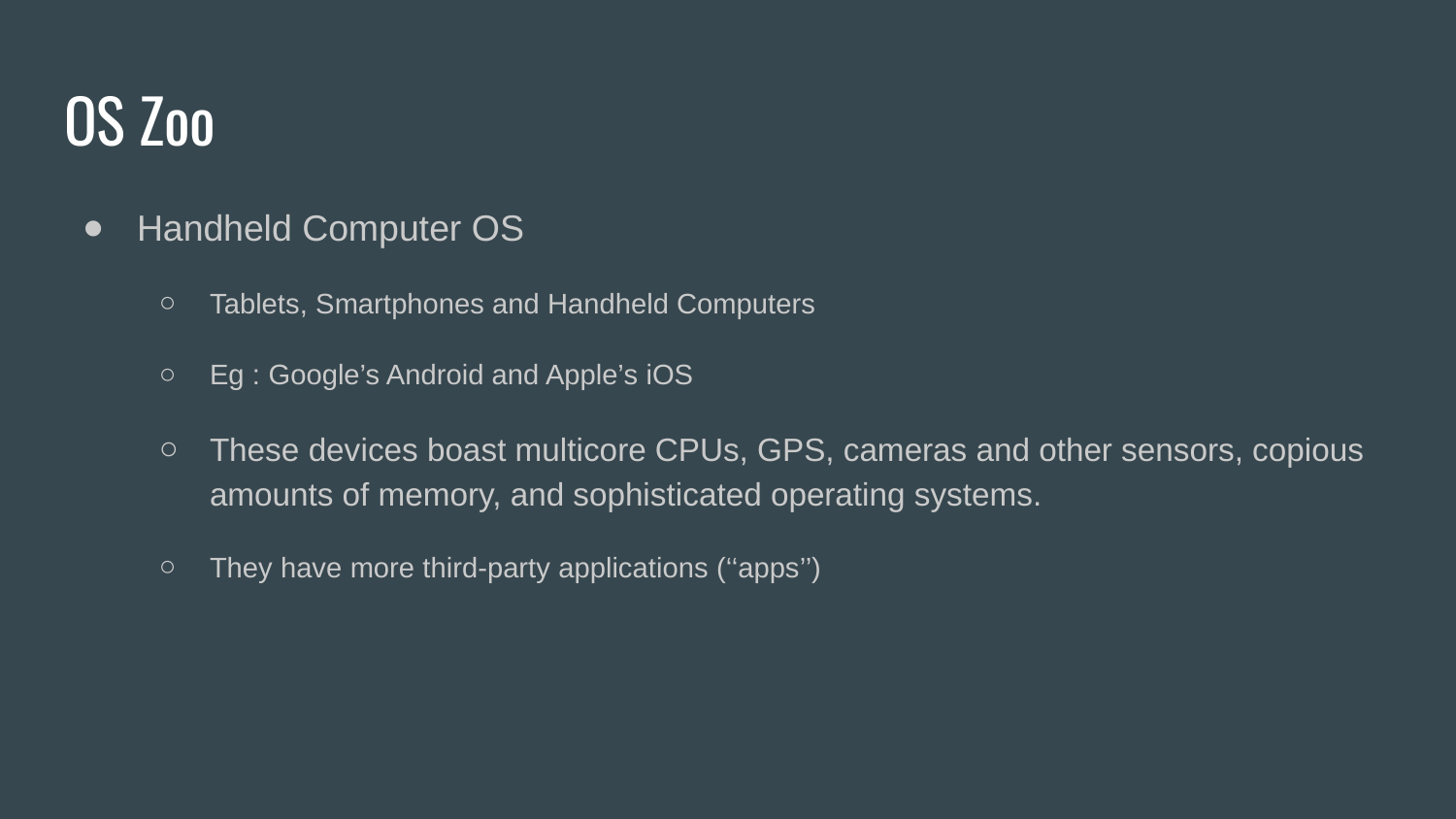

# OS Zoo
Handheld Computer OS
Tablets, Smartphones and Handheld Computers
Eg : Google’s Android and Apple’s iOS
These devices boast multicore CPUs, GPS, cameras and other sensors, copious amounts of memory, and sophisticated operating systems.
They have more third-party applications (‘‘apps’’)